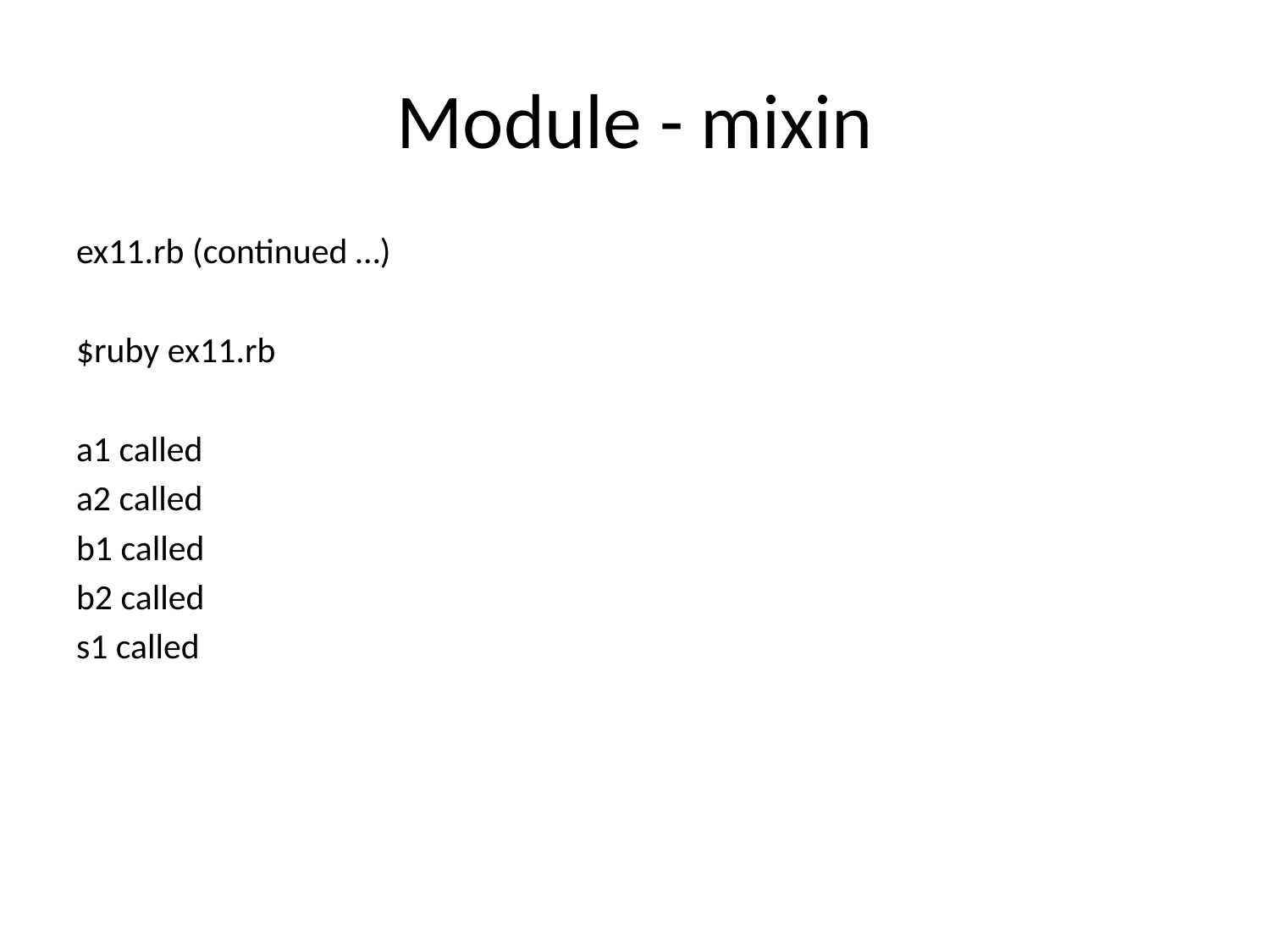

# Module - mixin
ex11.rb (continued …)

$ruby ex11.rb

a1 called
a2 called
b1 called
b2 called
s1 called